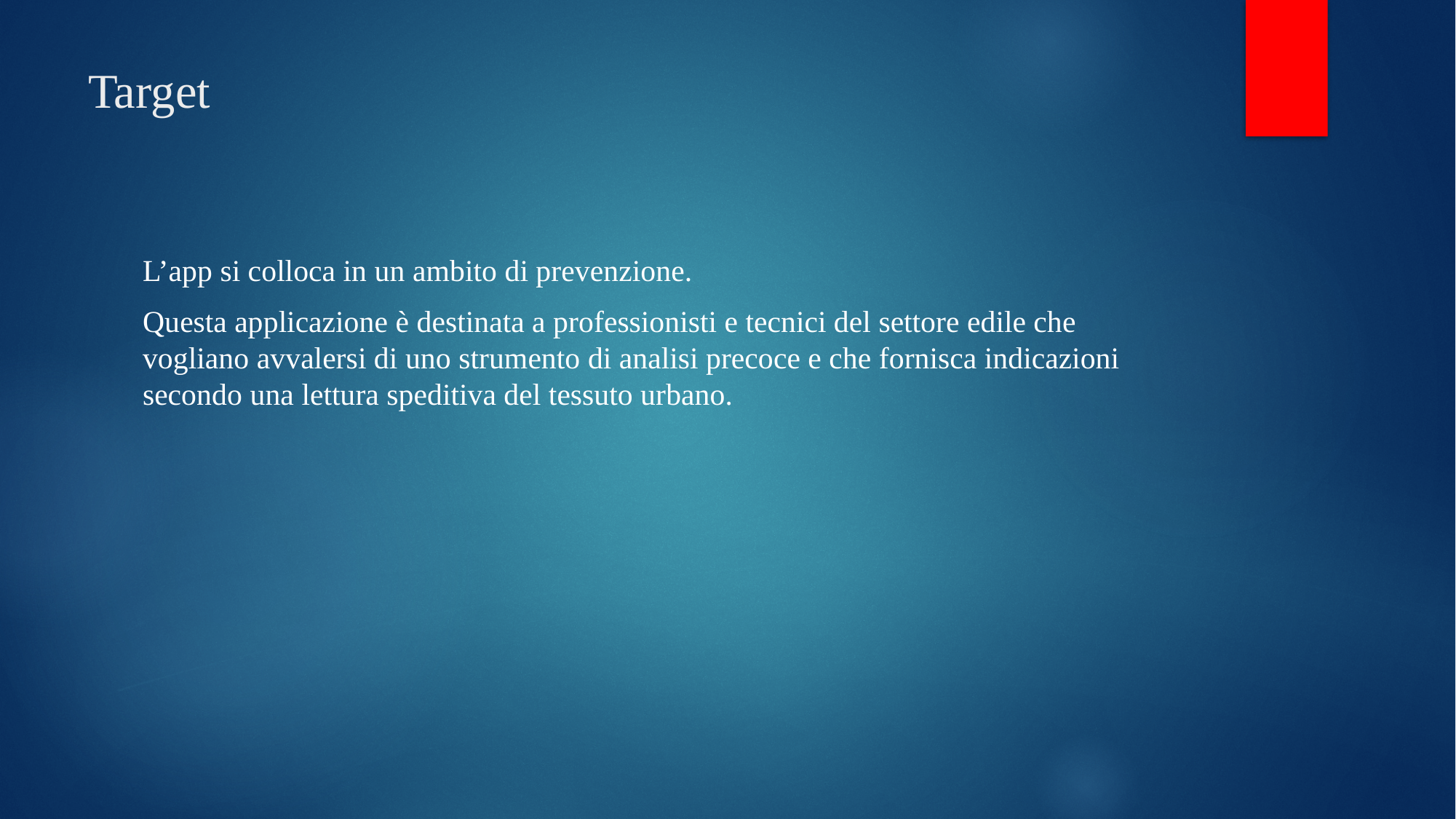

# Target
L’app si colloca in un ambito di prevenzione.
Questa applicazione è destinata a professionisti e tecnici del settore edile che vogliano avvalersi di uno strumento di analisi precoce e che fornisca indicazioni secondo una lettura speditiva del tessuto urbano.